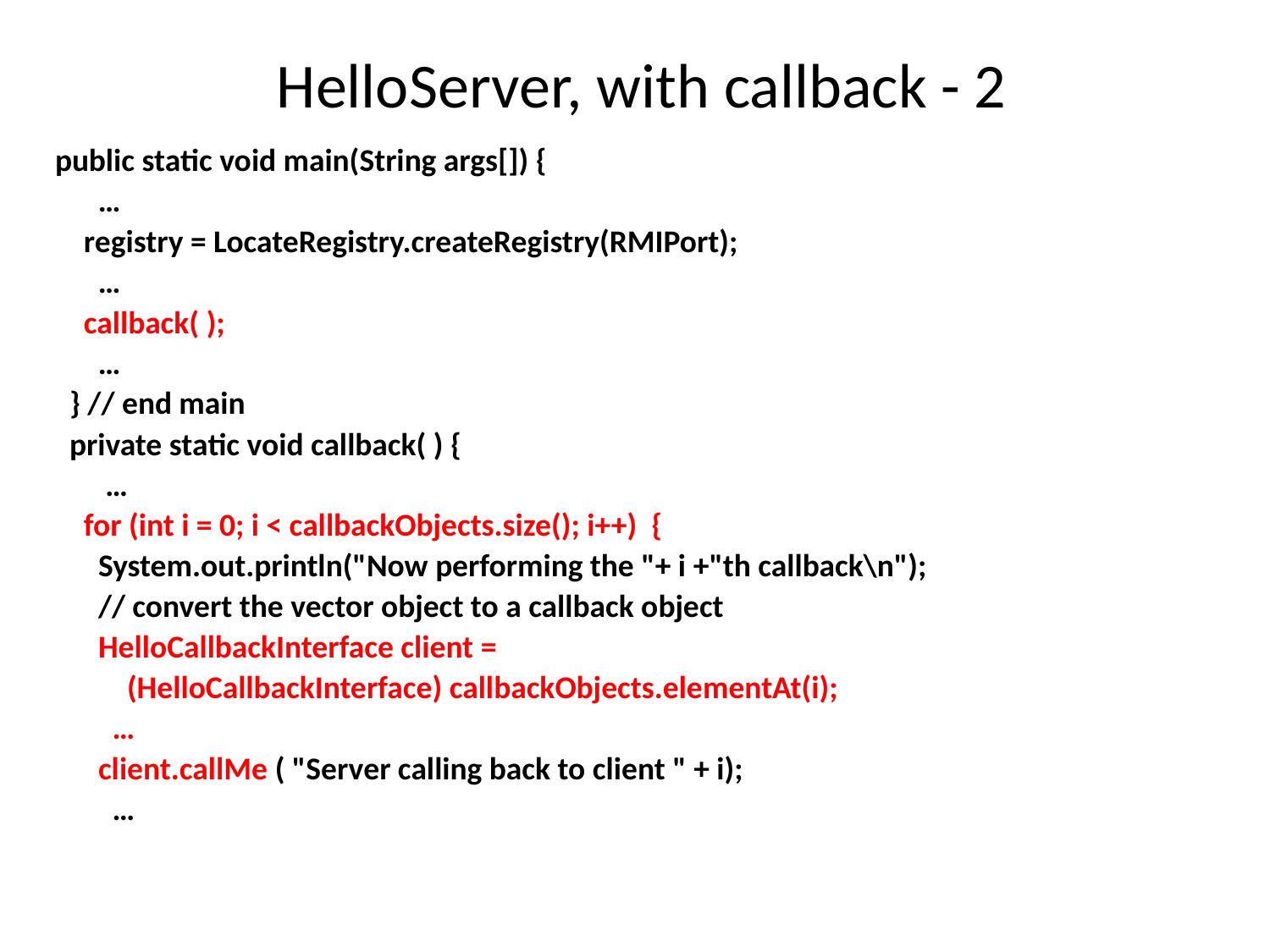

# HelloServer, with callback - 2
public static void main(String args[]) {
      …
    registry = LocateRegistry.createRegistry(RMIPort);
      …
    callback( );
      …
  } // end main
  private static void callback( ) {
       …
    for (int i = 0; i < callbackObjects.size(); i++)  {
      System.out.println("Now performing the "+ i +"th callback\n");
      // convert the vector object to a callback object
      HelloCallbackInterface client =
          (HelloCallbackInterface) callbackObjects.elementAt(i);
        …
      client.callMe ( "Server calling back to client " + i);
        …